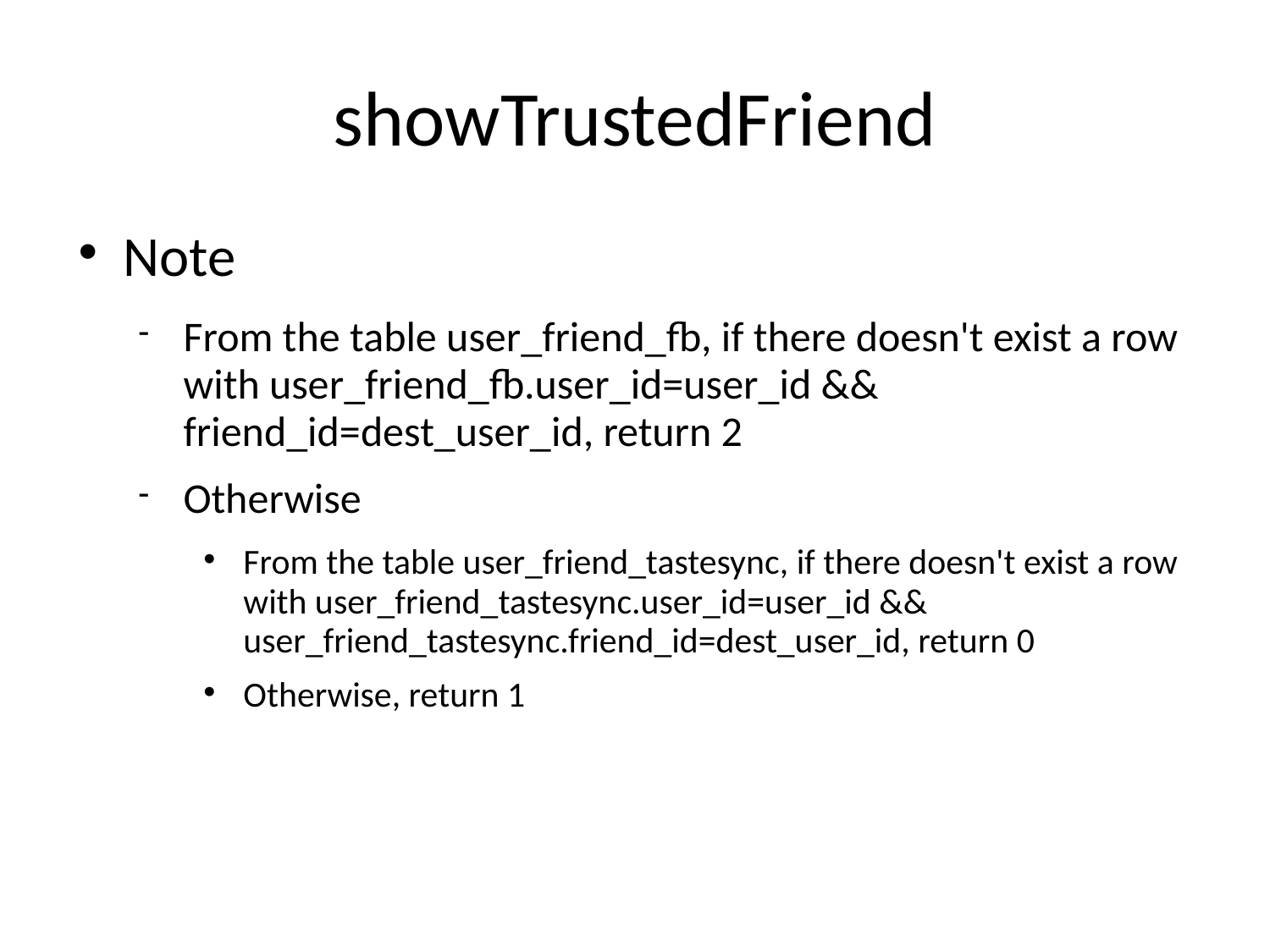

# showTrustedFriend
Note
From the table user_friend_fb, if there doesn't exist a row with user_friend_fb.user_id=user_id && friend_id=dest_user_id, return 2
Otherwise
From the table user_friend_tastesync, if there doesn't exist a row with user_friend_tastesync.user_id=user_id && user_friend_tastesync.friend_id=dest_user_id, return 0
Otherwise, return 1